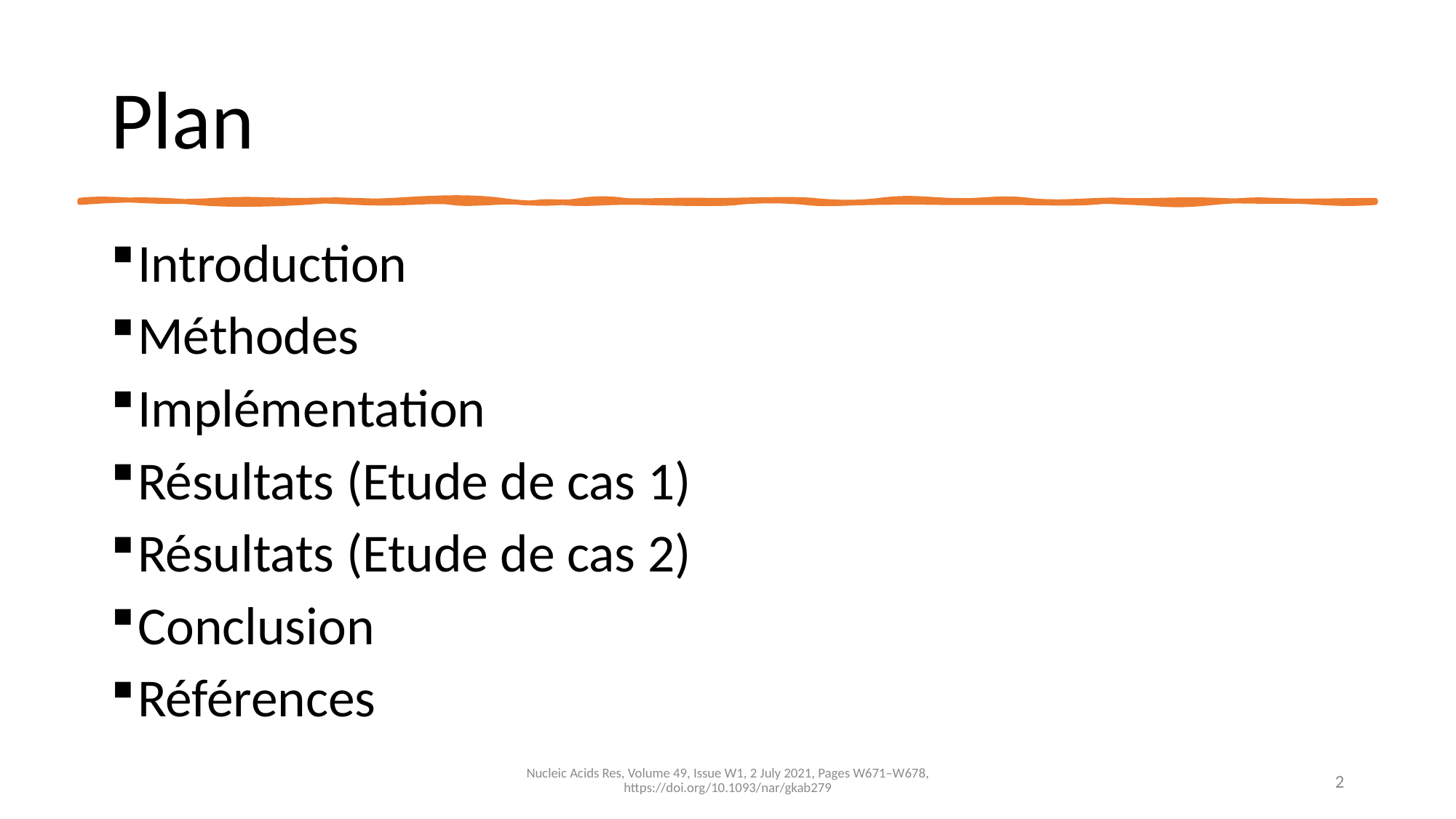

# Plan

Introduction
Méthodes
Implémentation
Résultats (Etude de cas 1)
Résultats (Etude de cas 2)
Conclusion
Références

Nucleic Acids Res, Volume 49, Issue W1, 2 July 2021, Pages W671–W678, https://doi.org/10.1093/nar/gkab279
2